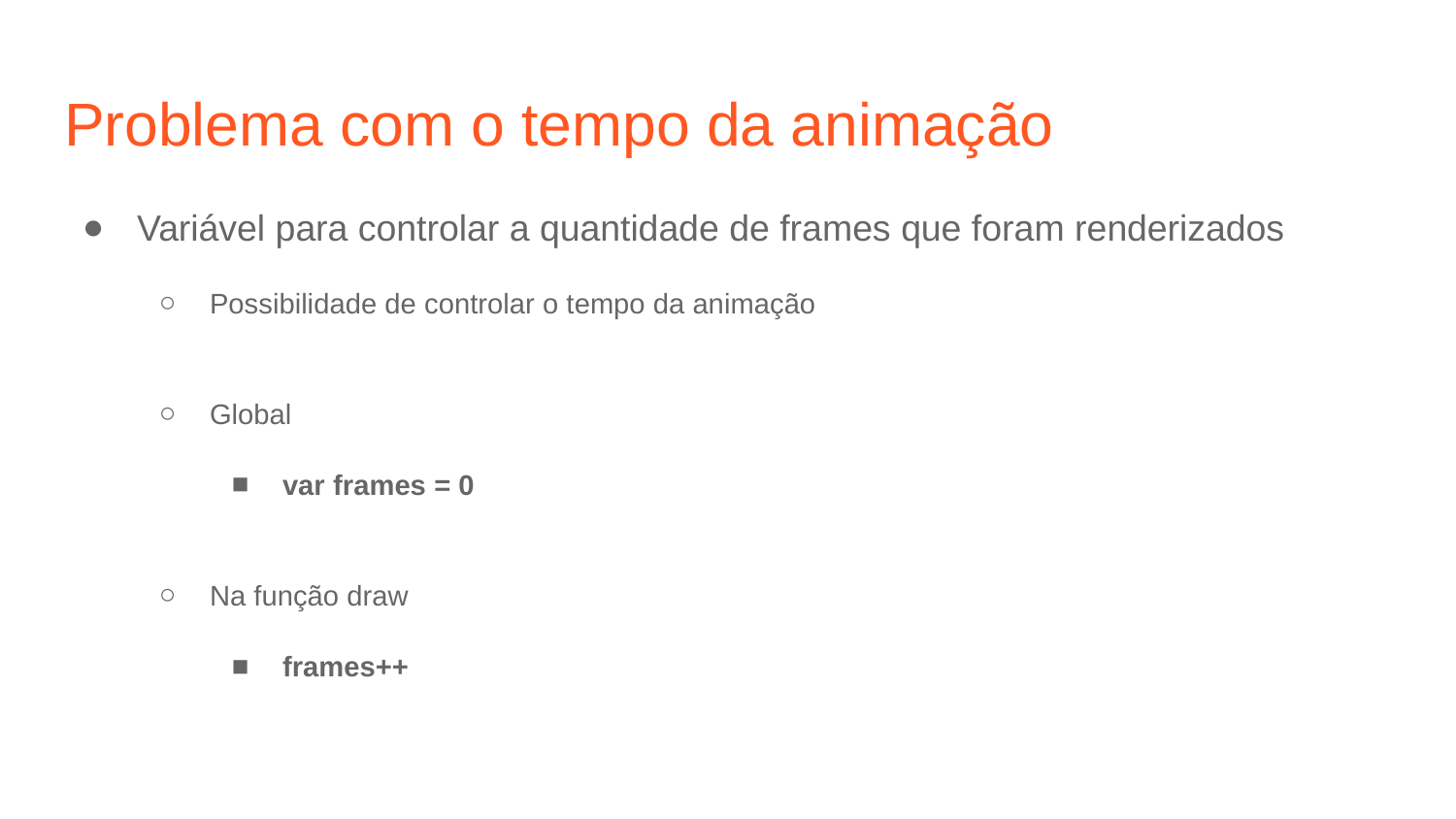

# Problema com o tempo da animação
Variável para controlar a quantidade de frames que foram renderizados
Possibilidade de controlar o tempo da animação
Global
var frames = 0
Na função draw
frames++